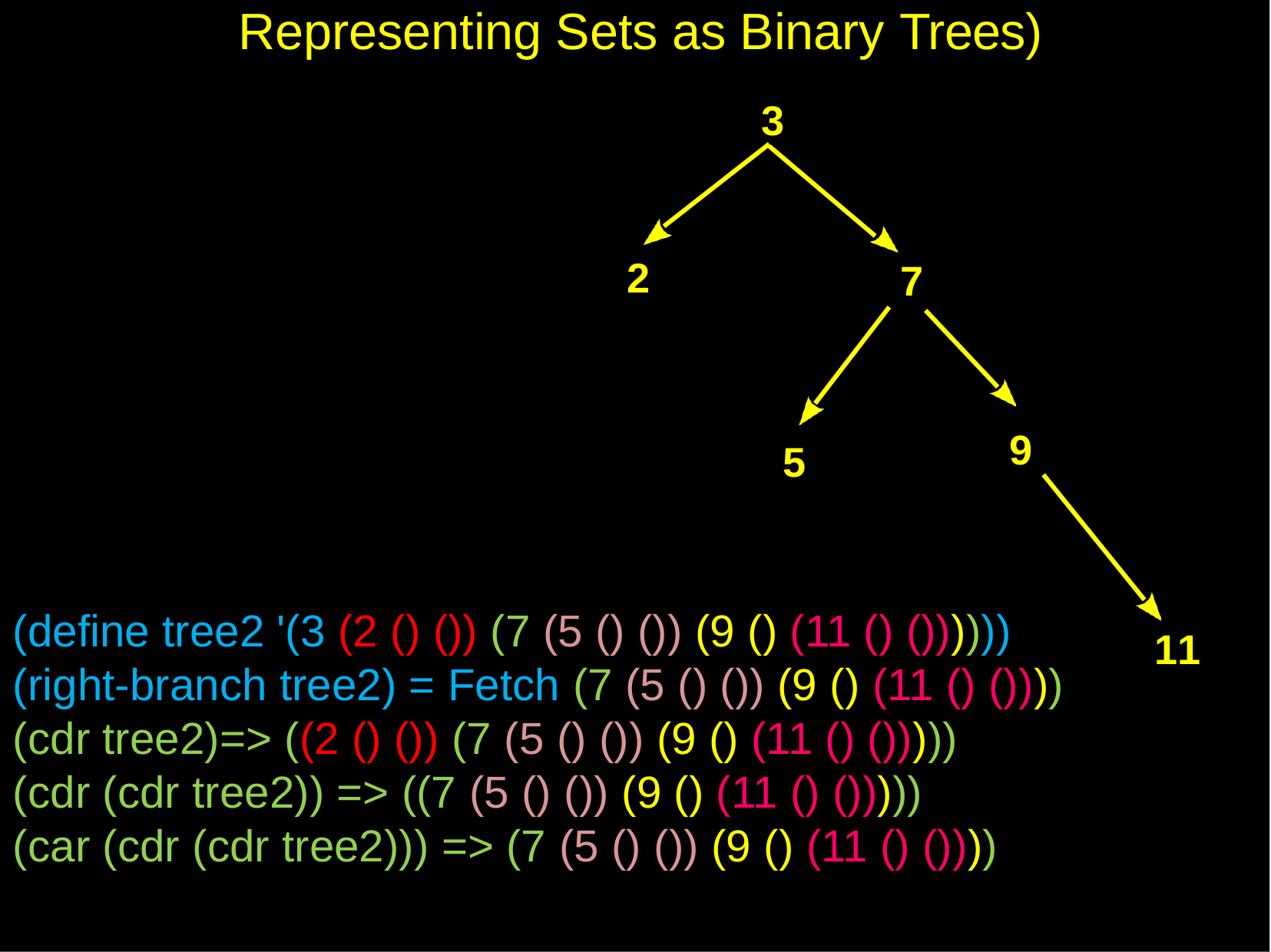

# Representing Sets as Binary Trees)
3

2
7

9
5

(define tree2 '(3 (2 () ()) (7 (5 () ()) (9 () (11 () ())))))
(right-branch tree2) = Fetch (7 (5 () ()) (9 () (11 () ())))
(cdr tree2)=> ((2 () ()) (7 (5 () ()) (9 () (11 () ()))))
(cdr (cdr tree2)) => ((7 (5 () ()) (9 () (11 () ()))))
(car (cdr (cdr tree2))) => (7 (5 () ()) (9 () (11 () ())))

11